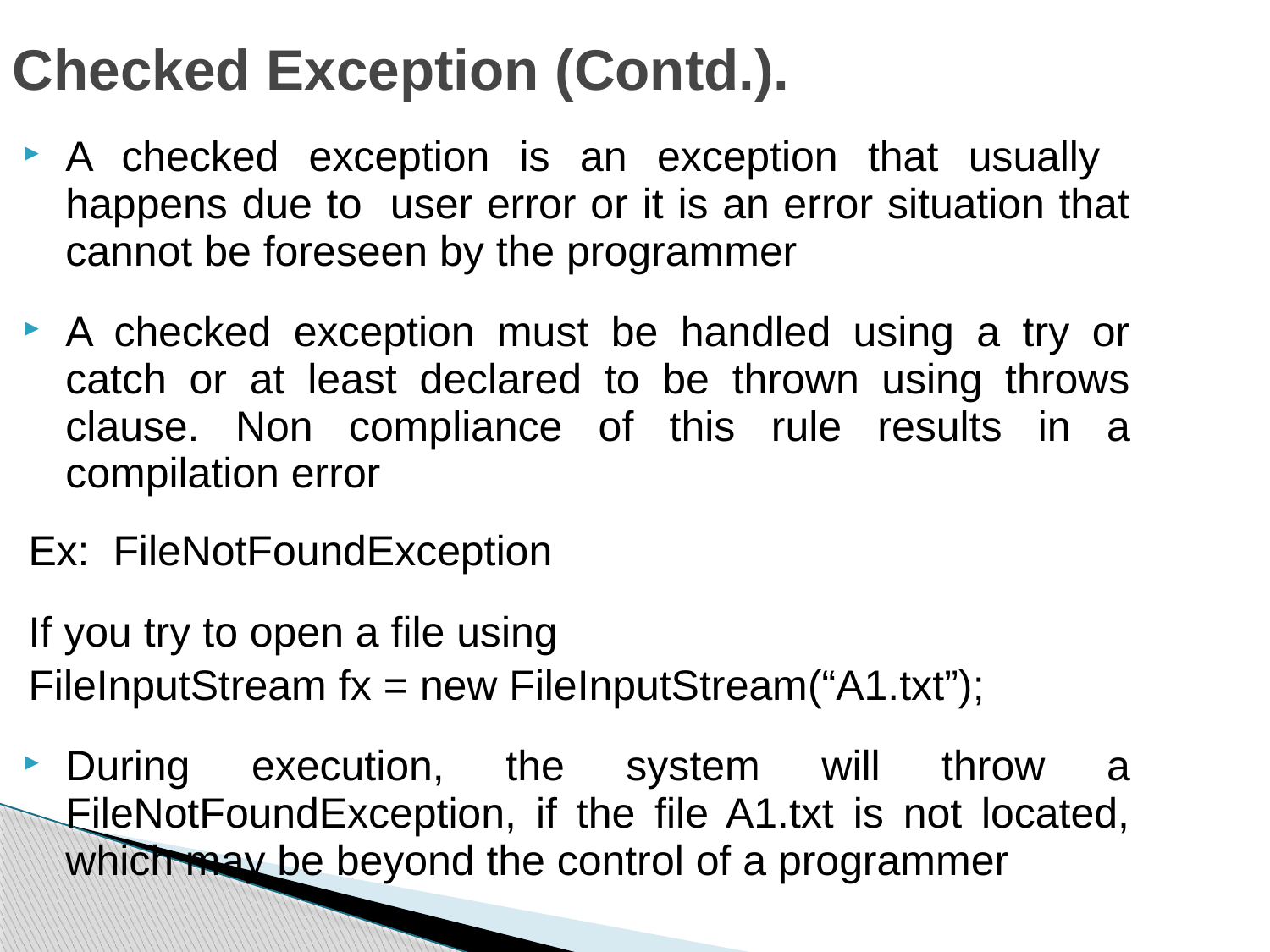

Checked Exception (Contd.).
A checked exception is an exception that usually  happens due to  user error or it is an error situation that cannot be foreseen by the programmer

A checked exception must be handled using a try or catch or at least declared to be thrown using throws clause. Non compliance of this rule results in a compilation error

Ex:  FileNotFoundException

If you try to open a file using
FileInputStream fx = new FileInputStream(“A1.txt”);

During execution, the system will throw a FileNotFoundException, if the file A1.txt is not located, which may be beyond the control of a programmer